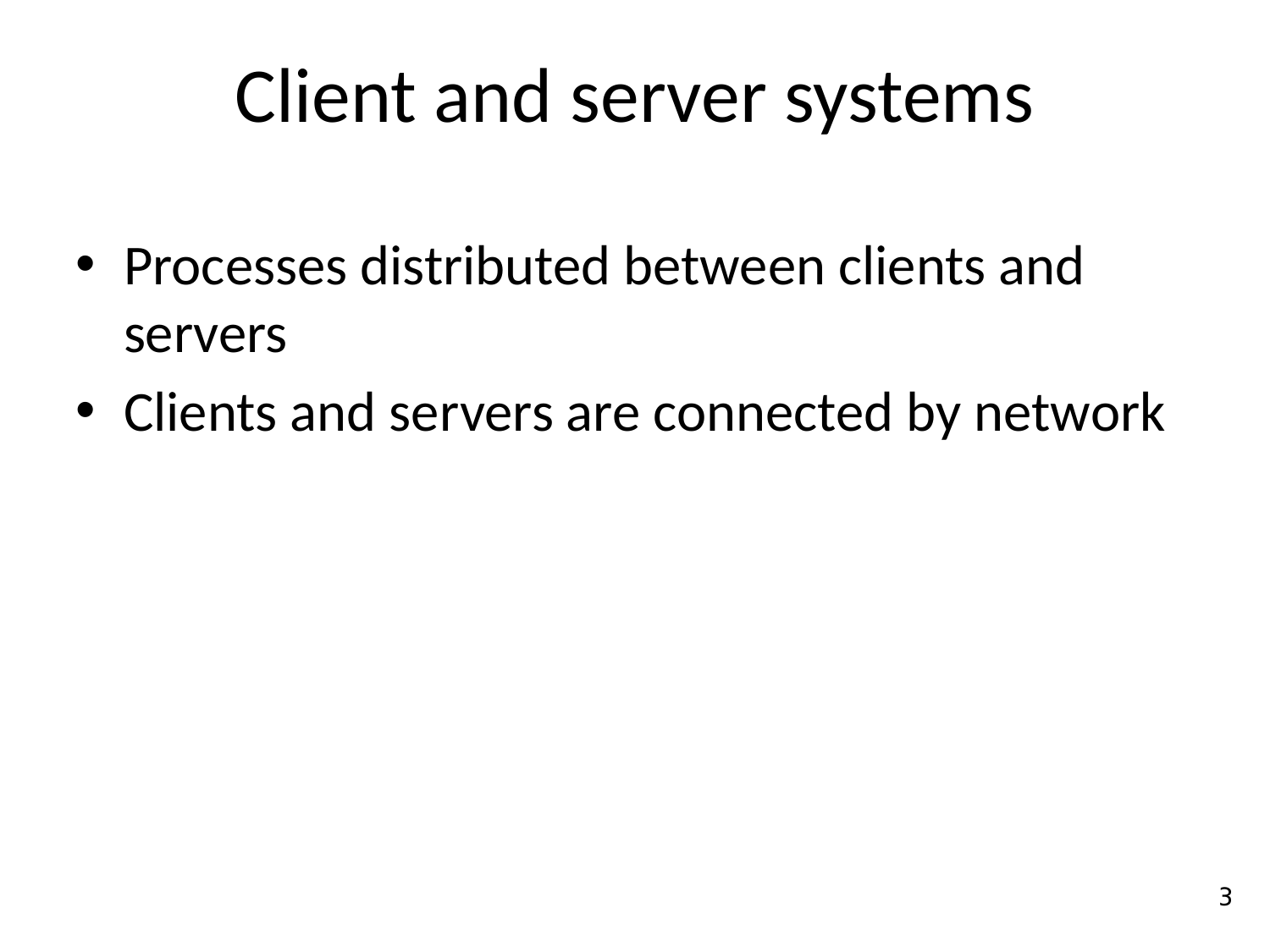

# Client and server systems
Processes distributed between clients and servers
Clients and servers are connected by network

3